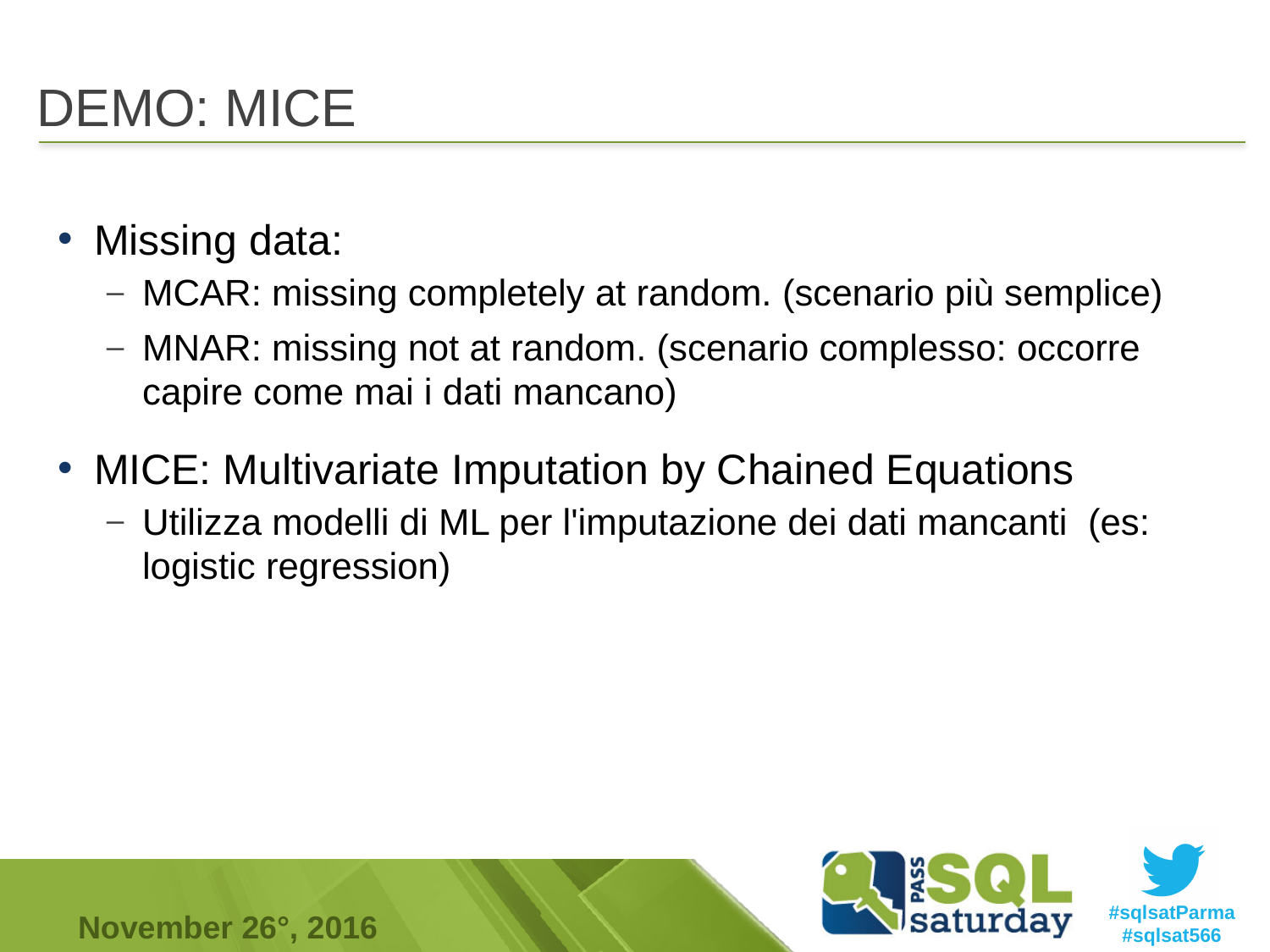

# DEMO: MICE
Missing data:
MCAR: missing completely at random. (scenario più semplice)
MNAR: missing not at random. (scenario complesso: occorre capire come mai i dati mancano)
MICE: Multivariate Imputation by Chained Equations
Utilizza modelli di ML per l'imputazione dei dati mancanti  (es: logistic regression)